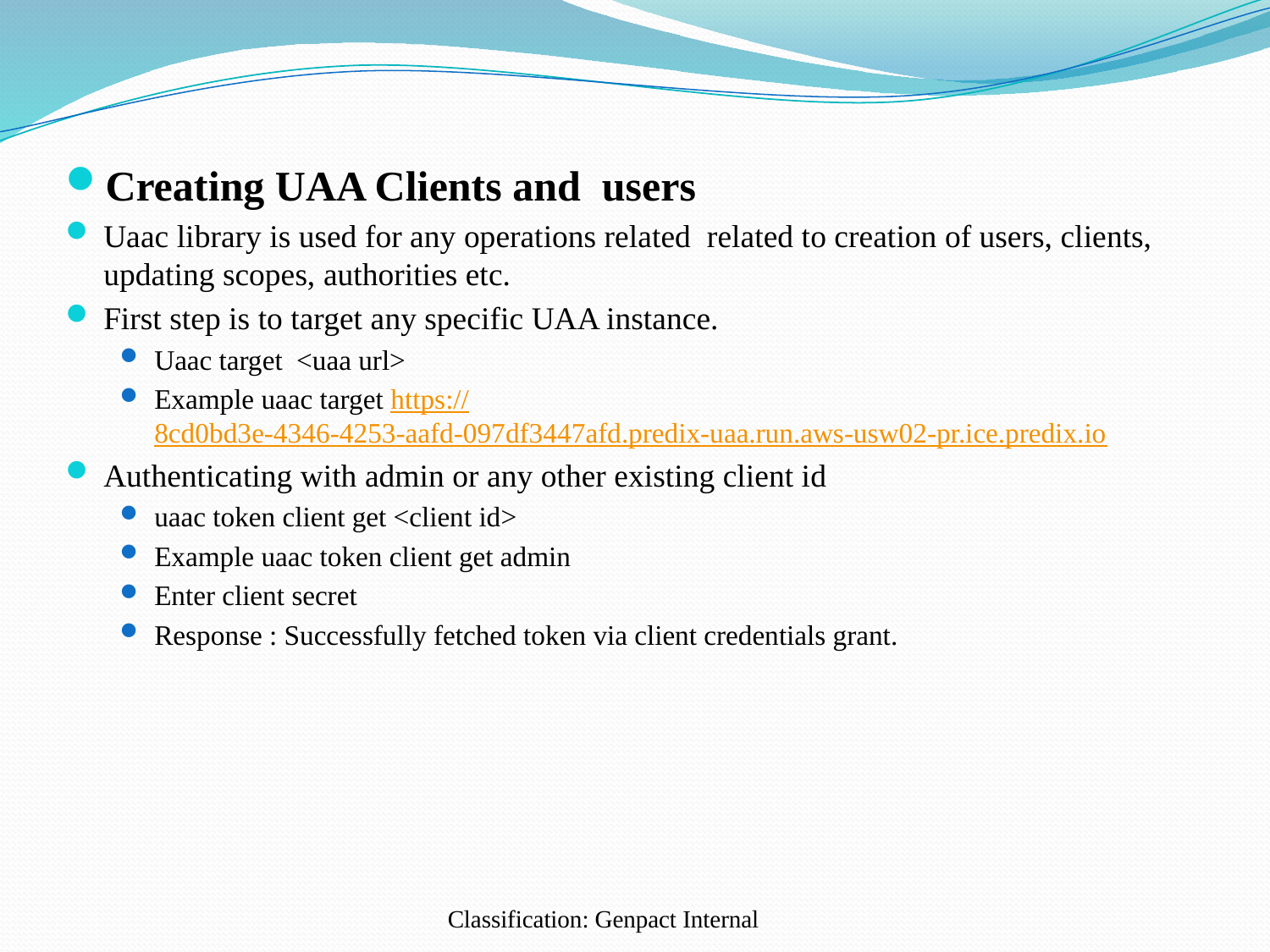

Creating UAA Clients and  users
Uaac library is used for any operations related  related to creation of users, clients, updating scopes, authorities etc.
First step is to target any specific UAA instance.
Uaac target  <uaa url>
Example uaac target https://8cd0bd3e-4346-4253-aafd-097df3447afd.predix-uaa.run.aws-usw02-pr.ice.predix.io
Authenticating with admin or any other existing client id
uaac token client get <client id>
Example uaac token client get admin
Enter client secret
Response : Successfully fetched token via client credentials grant.

Classification: Genpact Internal